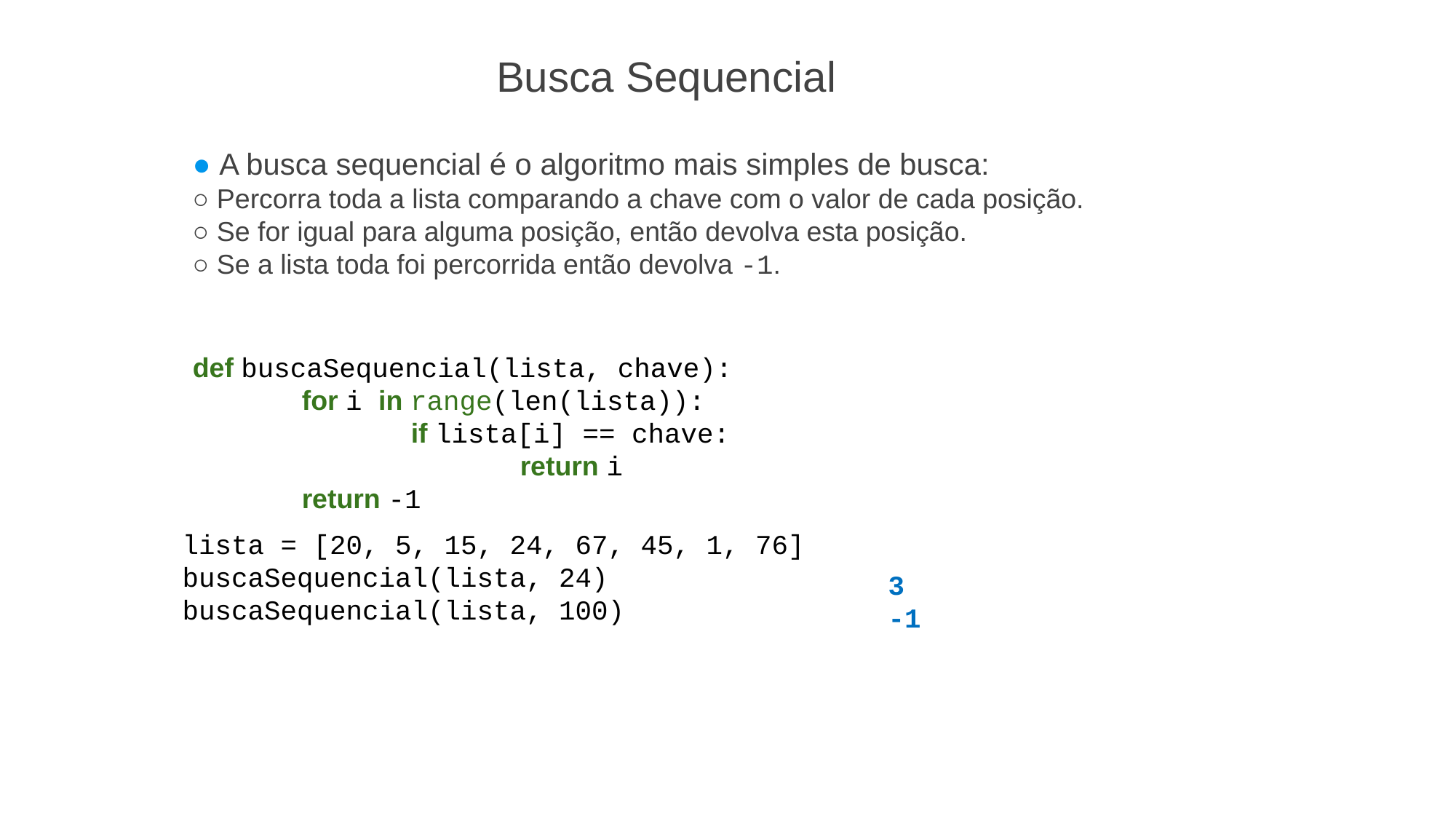

Busca Sequencial
● A busca sequencial é o algoritmo mais simples de busca:
○ Percorra toda a lista comparando a chave com o valor de cada posição.
○ Se for igual para alguma posição, então devolva esta posição.
○ Se a lista toda foi percorrida então devolva -1.
def buscaSequencial(lista, chave):
	for i in range(len(lista)):
		if lista[i] == chave:
			return i
	return -1
lista = [20, 5, 15, 24, 67, 45, 1, 76]
buscaSequencial(lista, 24)
buscaSequencial(lista, 100)
3
-1